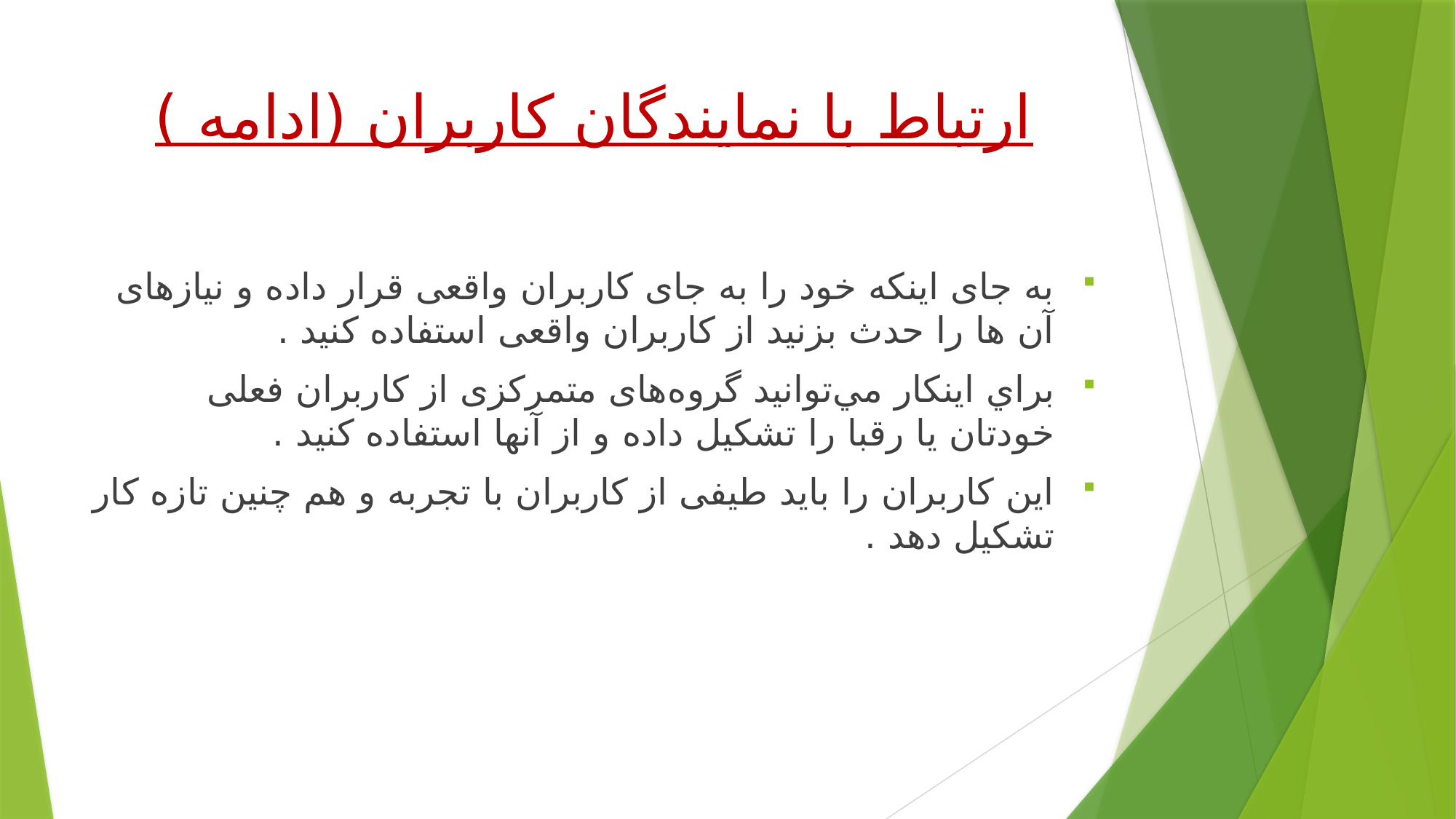

# ارتباط با نمايندگان كاربران (ادامه )
به جای اینکه خود را به جای کاربران واقعی قرار داده و نیازهای آن ها را حدث بزنید از کاربران واقعی استفاده کنید .
براي اينكار مي‌توانيد گروه‌های متمرکزی از کاربران فعلی خودتان یا رقبا را تشکیل داده و از آنها استفاده کنید .
این کاربران را باید طیفی از کاربران با تجربه و هم چنین تازه کار تشکیل دهد .